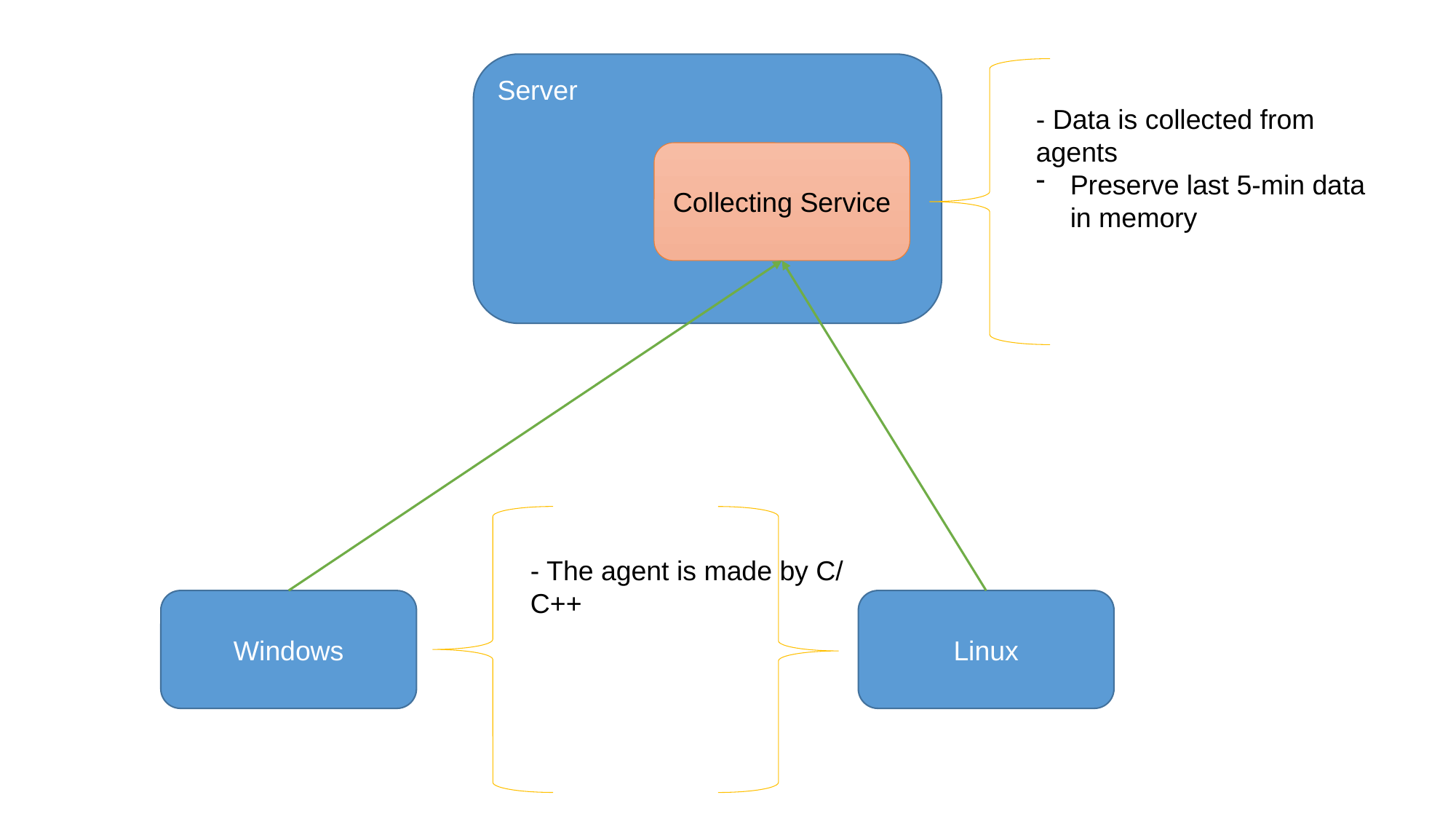

Server

- Data is collected from agents
Preserve last 5-min data in memory
Collecting Service

- The agent is made by C/C++
Windows
Linux